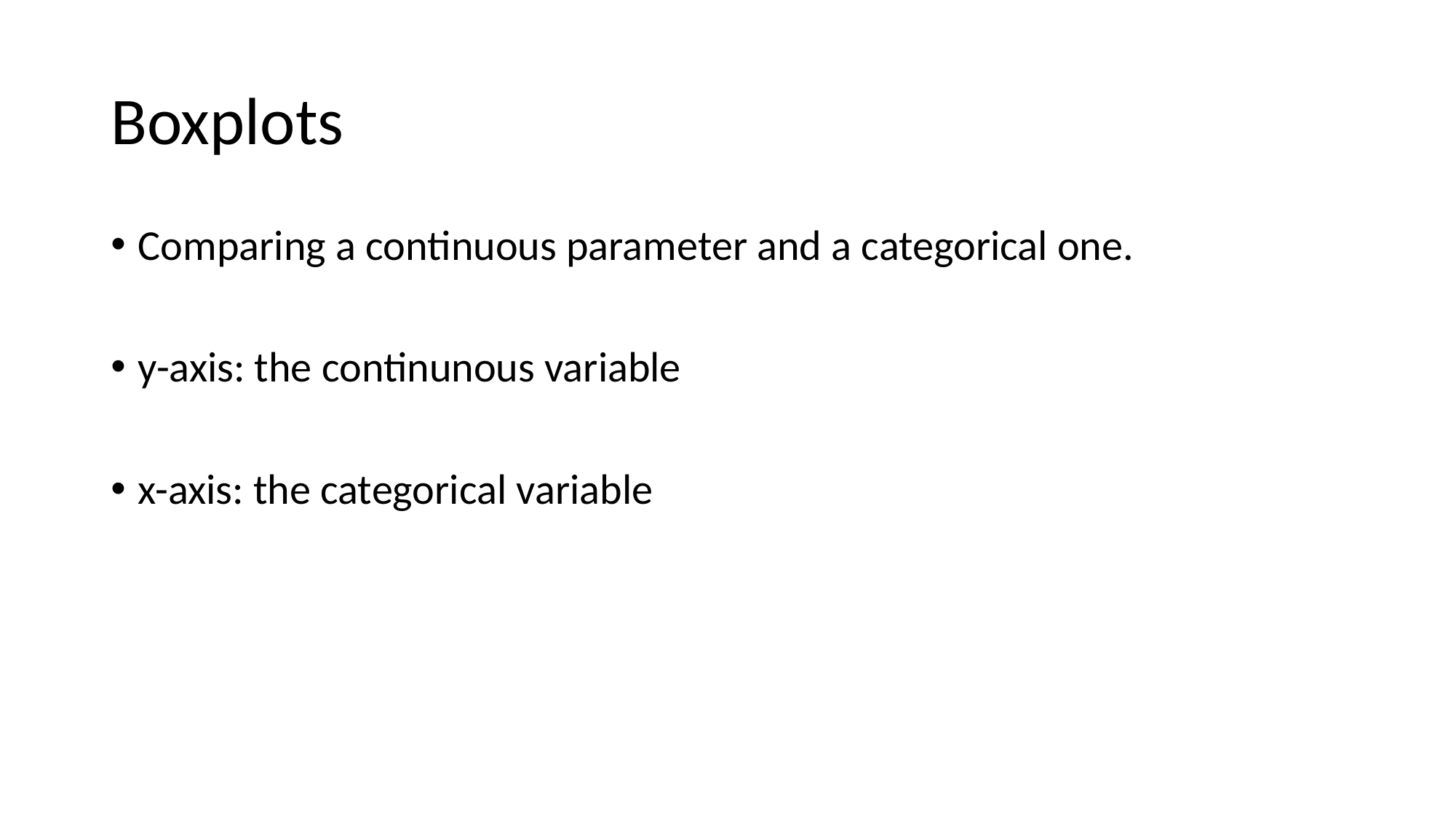

# Boxplots
Comparing a continuous parameter and a categorical one.

y-axis: the continunous variable

x-axis: the categorical variable